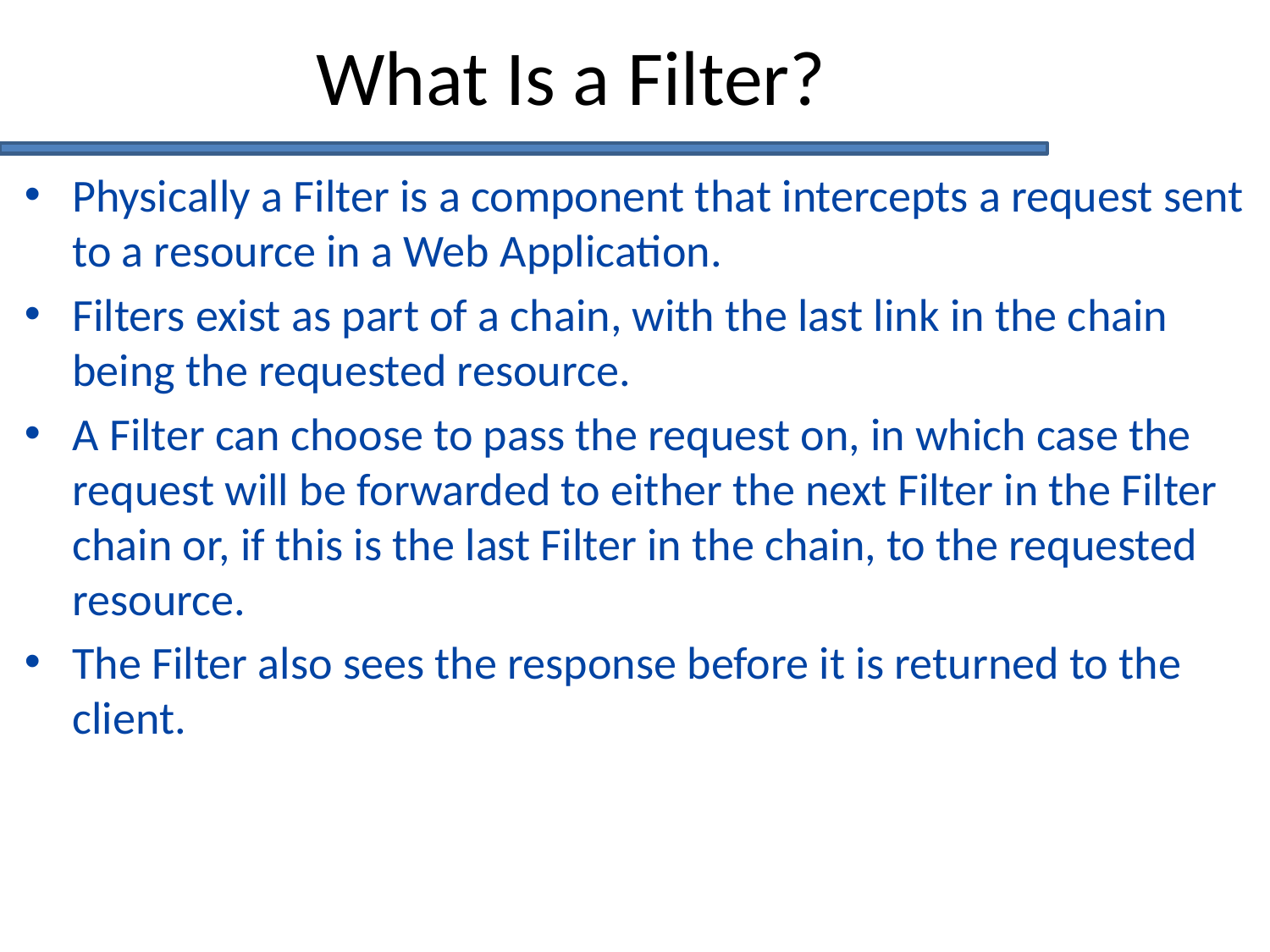

# What Is a Filter?
Physically a Filter is a component that intercepts a request sent to a resource in a Web Application.
Filters exist as part of a chain, with the last link in the chain being the requested resource.
A Filter can choose to pass the request on, in which case the request will be forwarded to either the next Filter in the Filter chain or, if this is the last Filter in the chain, to the requested resource.
The Filter also sees the response before it is returned to the client.